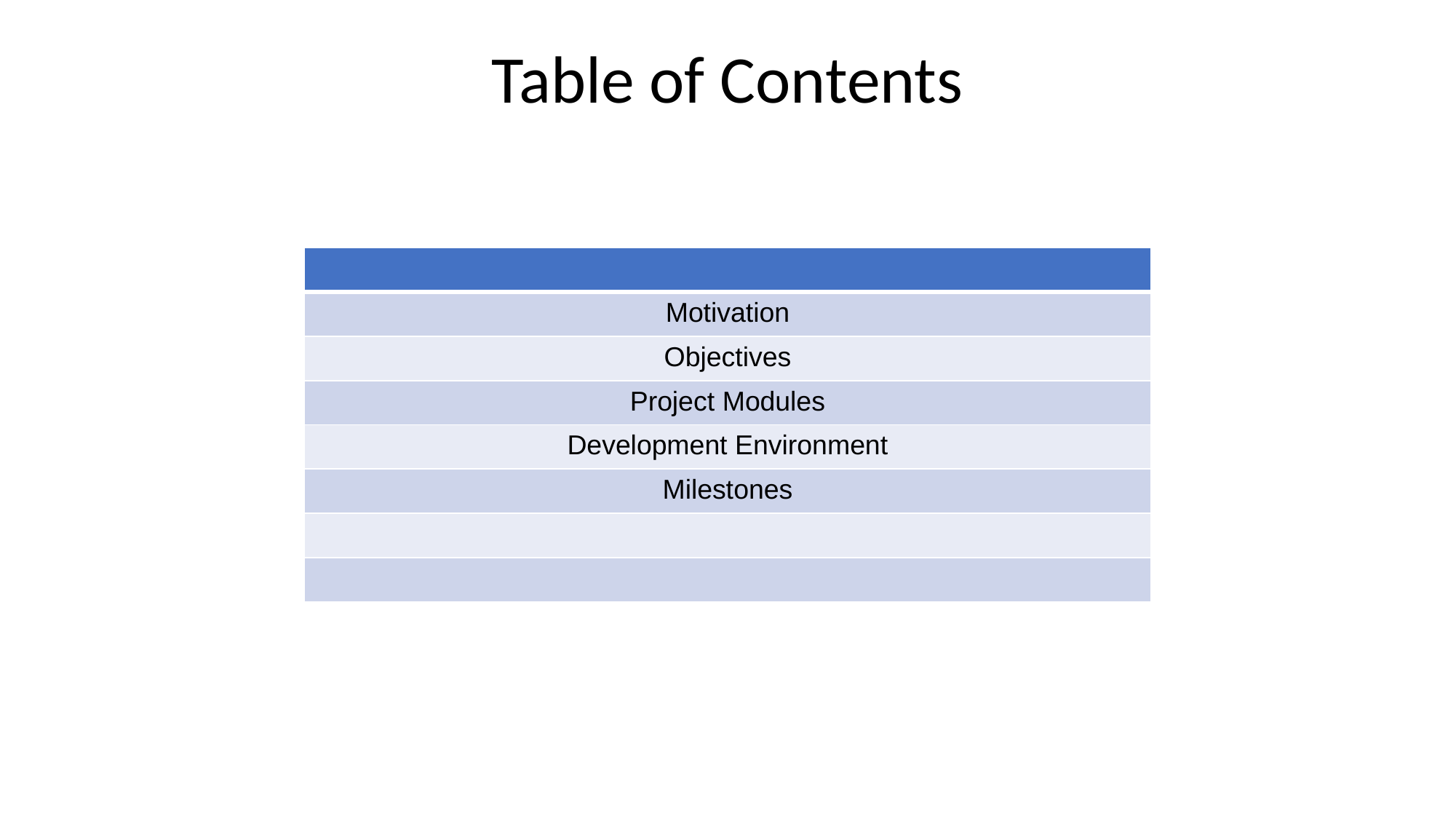

# Table of Contents
|  |
| --- |
| Motivation |
| Objectives |
| Project Modules |
| Development Environment |
| Milestones |
|  |
|  |